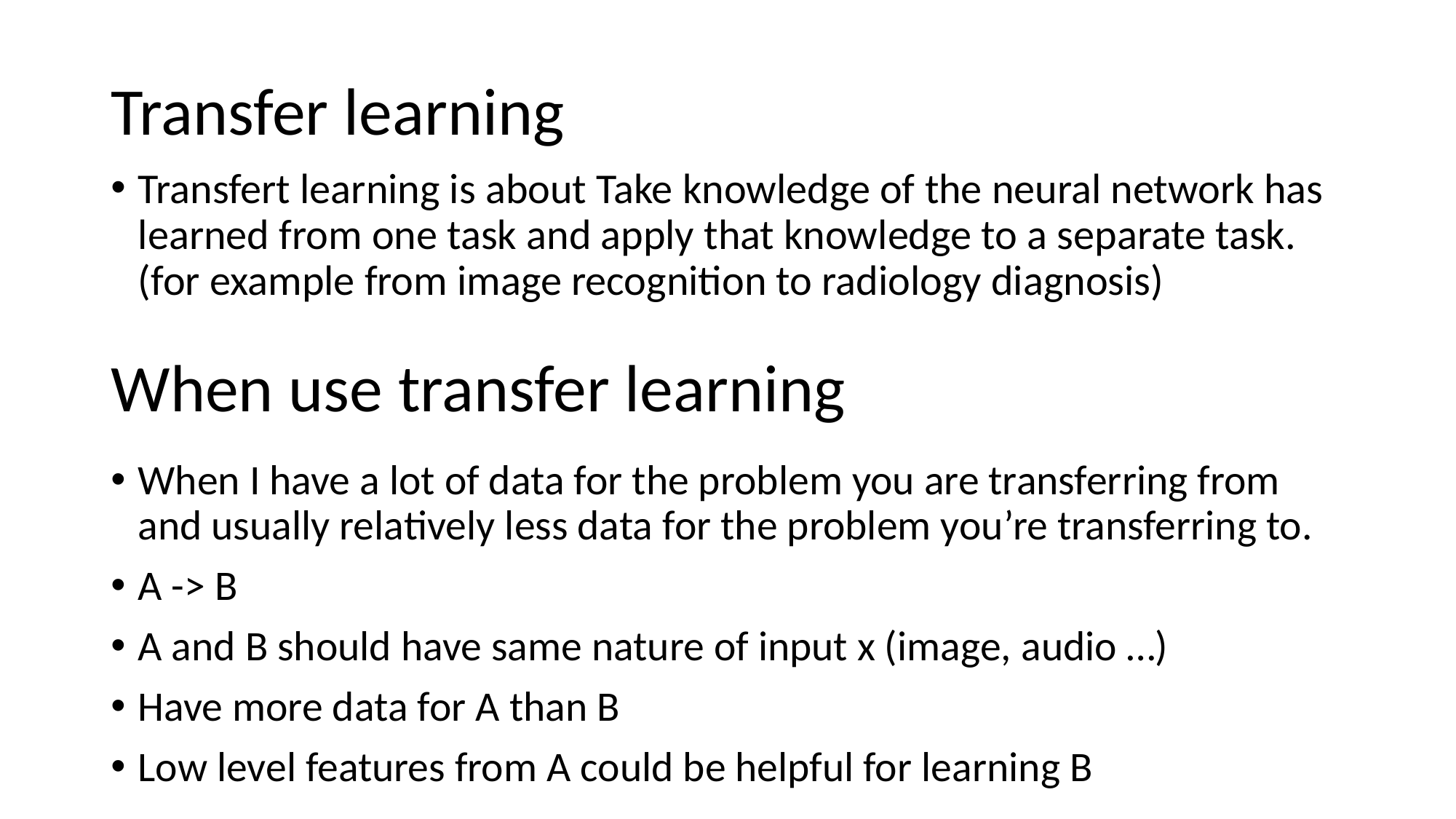

# Transfer learning
Transfert learning is about Take knowledge of the neural network has learned from one task and apply that knowledge to a separate task. (for example from image recognition to radiology diagnosis)
When use transfer learning
When I have a lot of data for the problem you are transferring from and usually relatively less data for the problem you’re transferring to.
A -> B
A and B should have same nature of input x (image, audio …)
Have more data for A than B
Low level features from A could be helpful for learning B